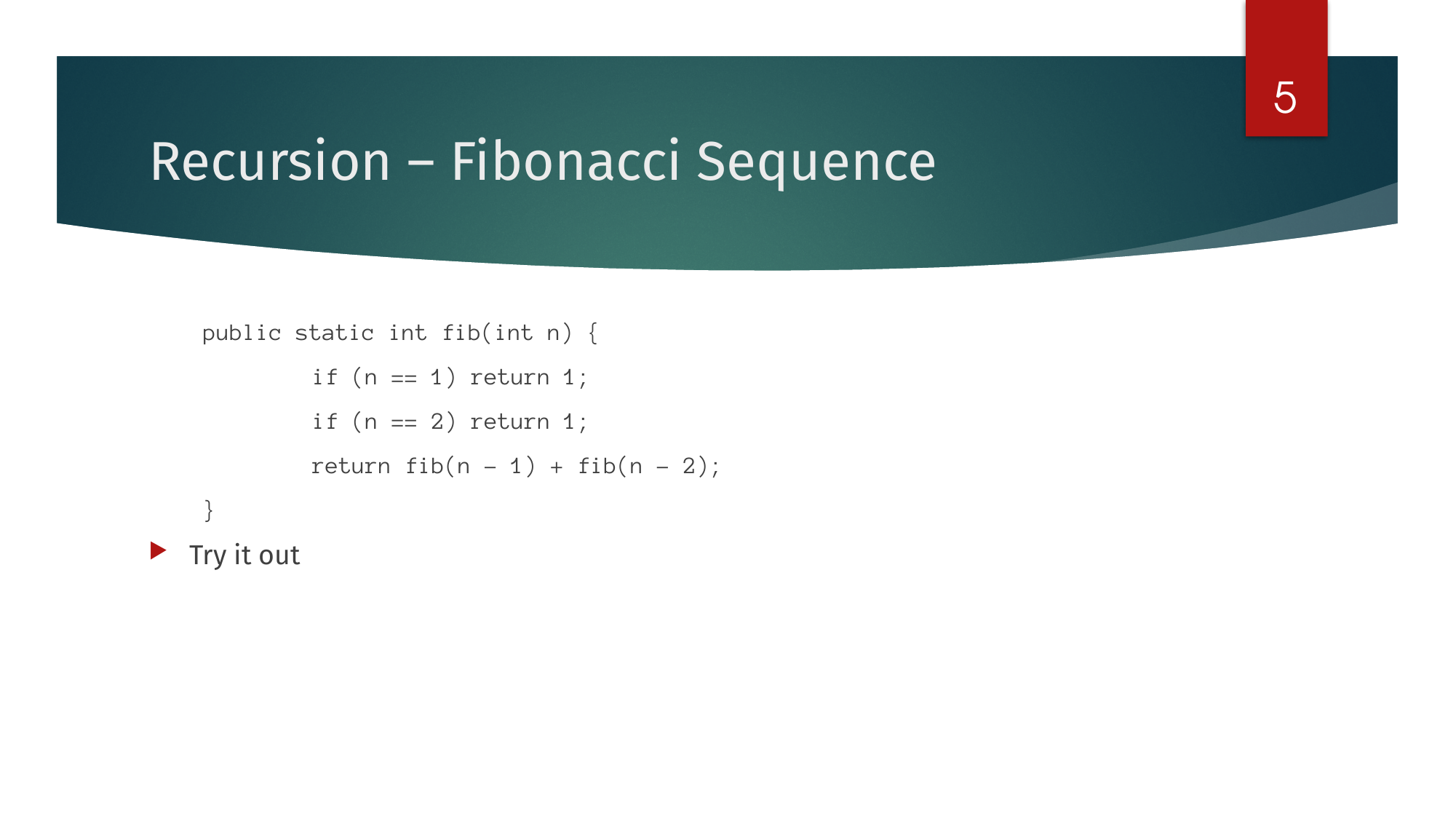

5
# Recursion – Fibonacci Sequence
public static int fib(int n) {
	if (n == 1) return 1;
	if (n == 2) return 1;
	return fib(n - 1) + fib(n - 2);
}
Try it out